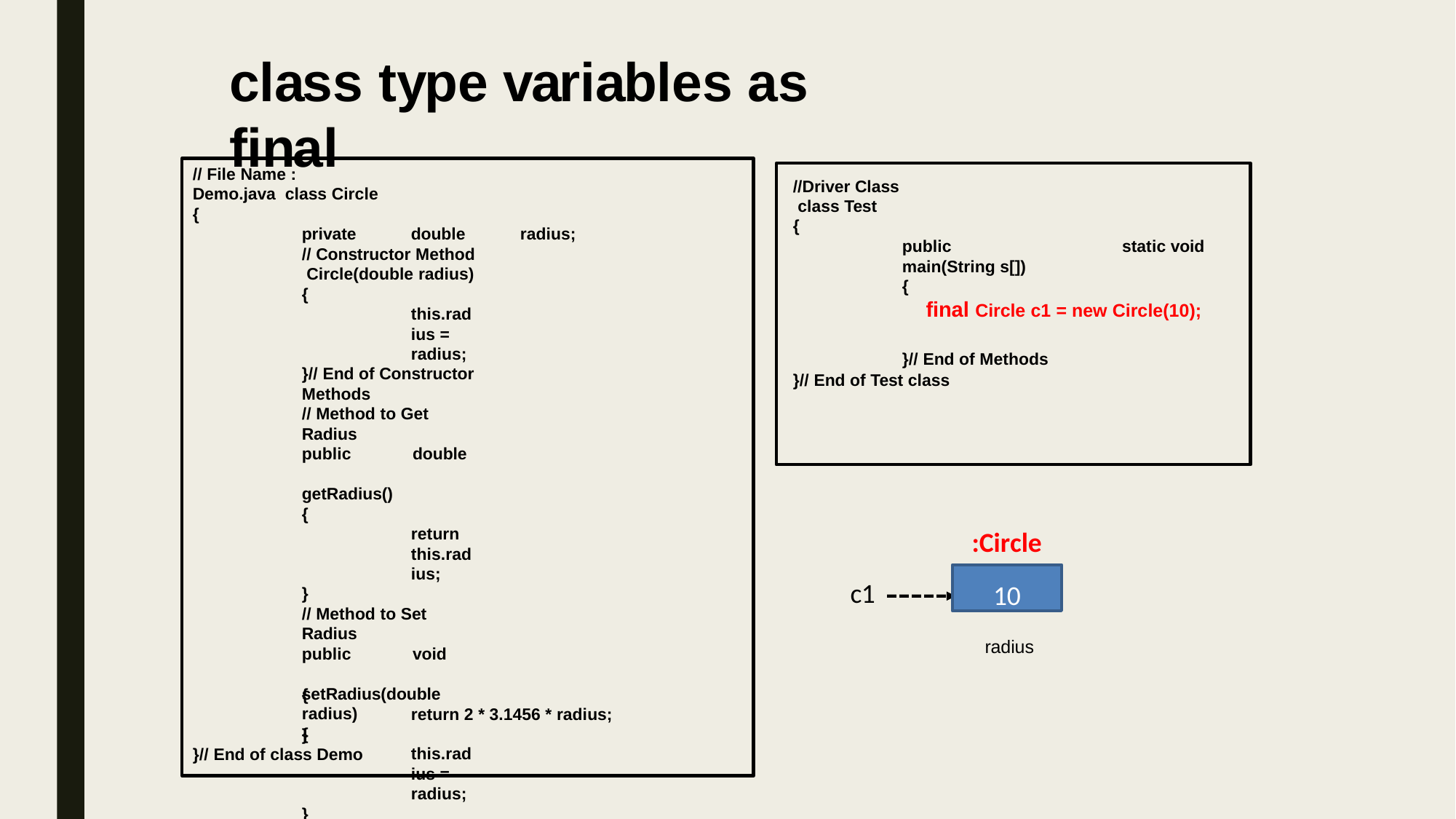

# class type variables as final

// File Name : Demo.java  class Circle
{
private
//Driver Class  class Test
{
double
radius;
public	static void main(String s[])
{
final Circle c1 = new Circle(10);

}// End of Methods
}// End of Test class
// Constructor Method  Circle(double radius)
{
this.radius = radius;
}// End of Constructor Methods
// Method to Get Radius
public	double	getRadius()
{
return this.radius;
}
// Method to Set Radius
public	void	setRadius(double radius)
{
this.radius = radius;
}
// Method to Get Area of Circle  public	double	area()
{
return 3.1456 * radius * radius;
}
// Method to Get Perimeter of Circle  public	double	perimeter()
:Circle
10
c1
radius
{
return 2 * 3.1456 * radius;
}
}// End of class Demo